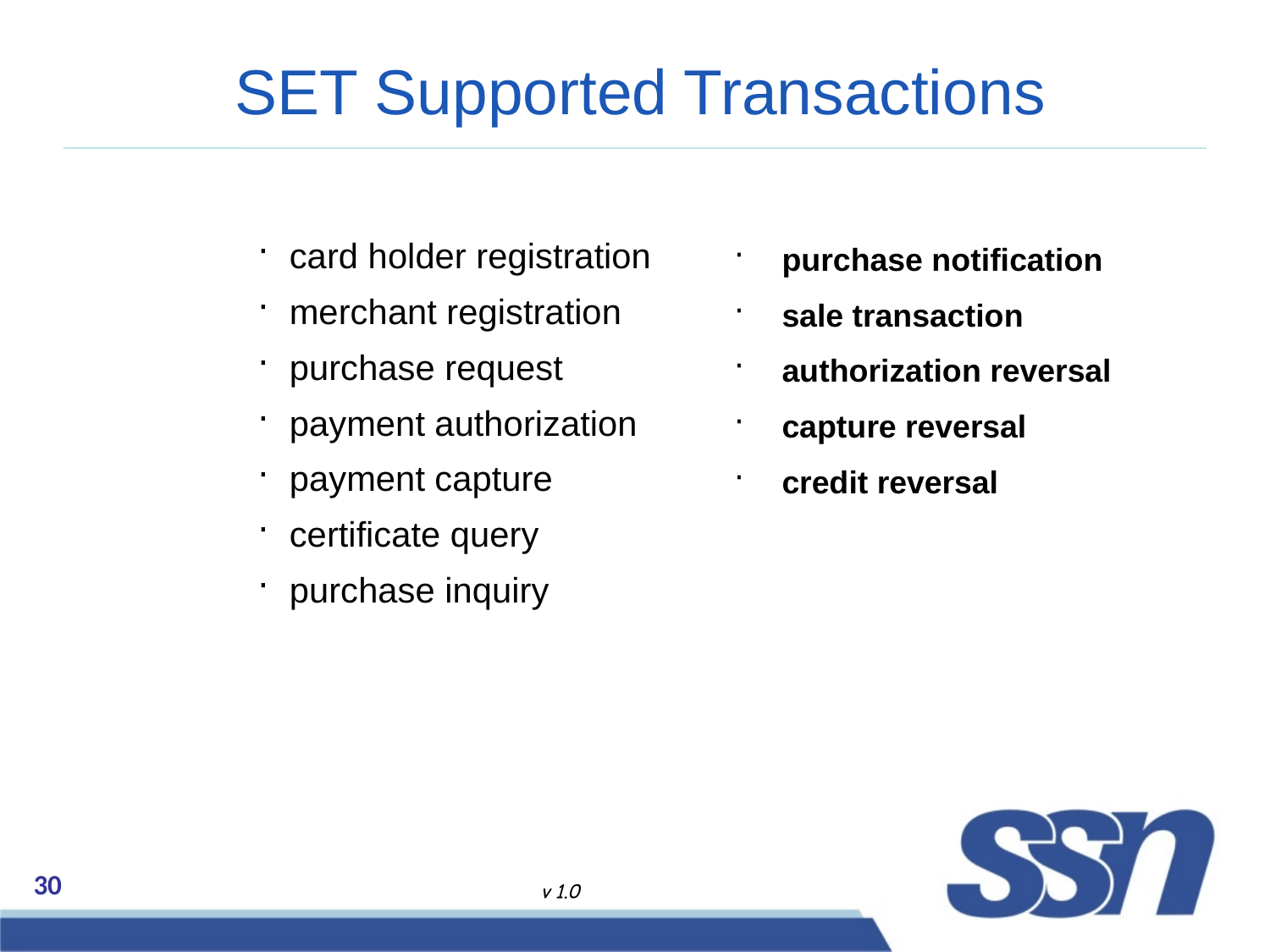

# SET Supported Transactions
card holder registration
merchant registration
purchase request
payment authorization
payment capture
certificate query
purchase inquiry

  purchase notification
  sale transaction
  authorization reversal
  capture reversal
  credit reversal